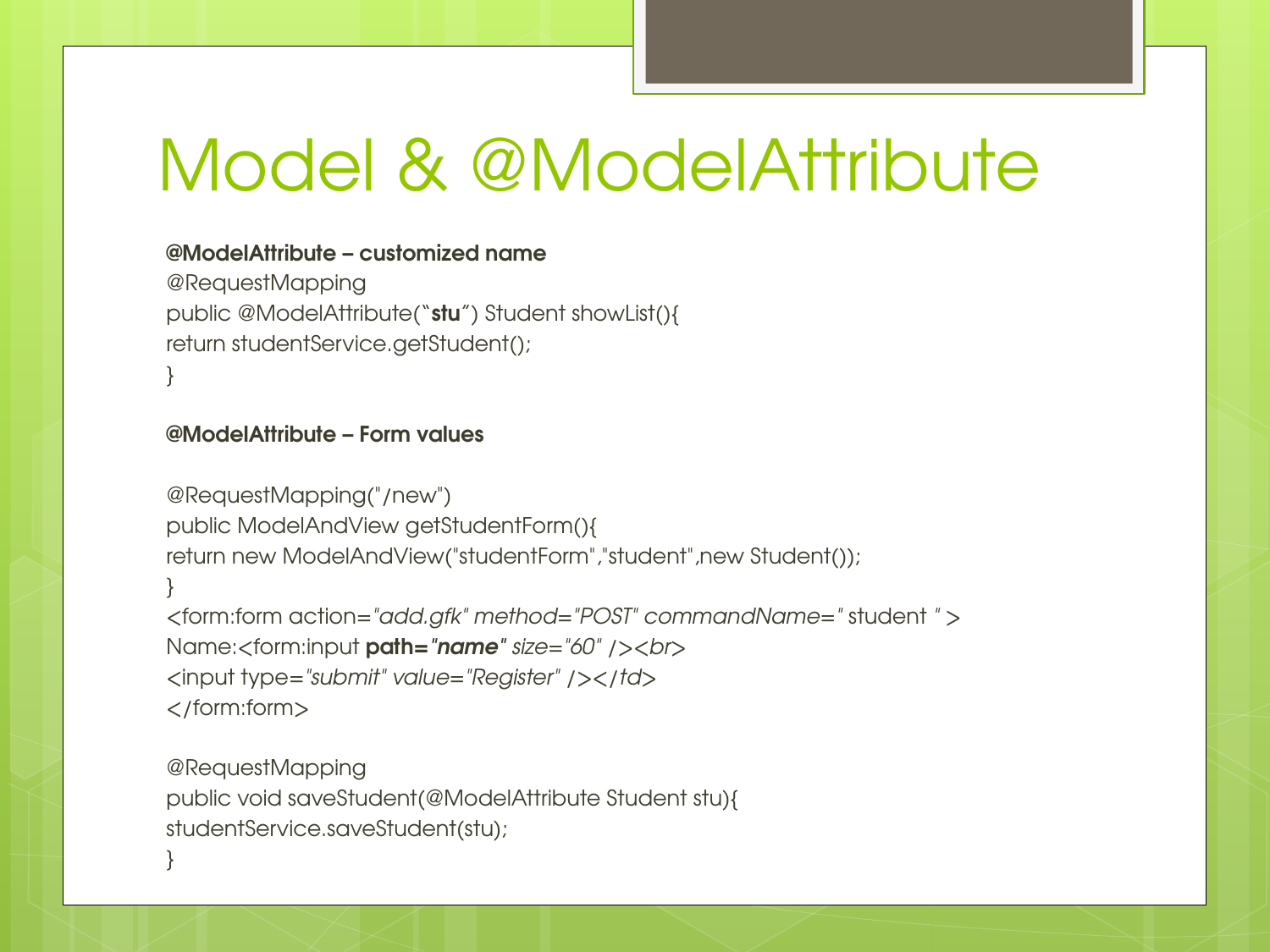

# Model & @ModelAttribute
@ModelAttribute – customized name
@RequestMapping
public @ModelAttribute(“stu”) Student showList(){
	return studentService.getStudent();
}

@ModelAttribute – Form values

@RequestMapping("/new")
public ModelAndView getStudentForm(){
return new ModelAndView("studentForm","student",new Student());
}
<form:form action="add.gfk" method="POST" commandName=" student " >
	Name:<form:input path="name" size="60" /><br>
	<input type="submit" value="Register" /></td>
</form:form>

@RequestMapping
public void saveStudent(@ModelAttribute Student stu){
	studentService.saveStudent(stu);
}